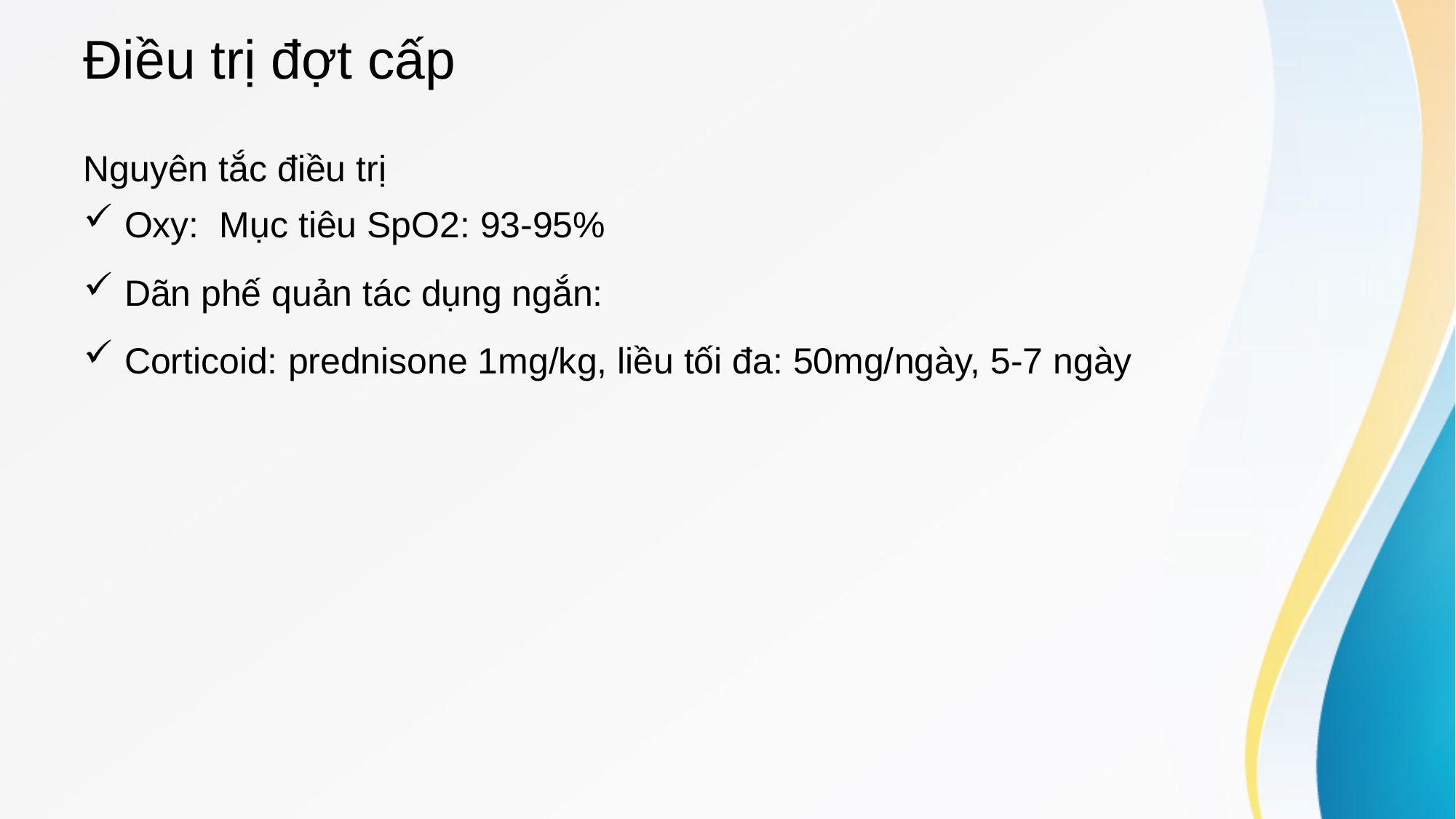

# Điều trị đợt cấp
Nguyên tắc điều trị
Oxy:  Mục tiêu SpO2: 93-95%
Dãn phế quản tác dụng ngắn:
Corticoid: prednisone 1mg/kg, liều tối đa: 50mg/ngày, 5-7 ngày